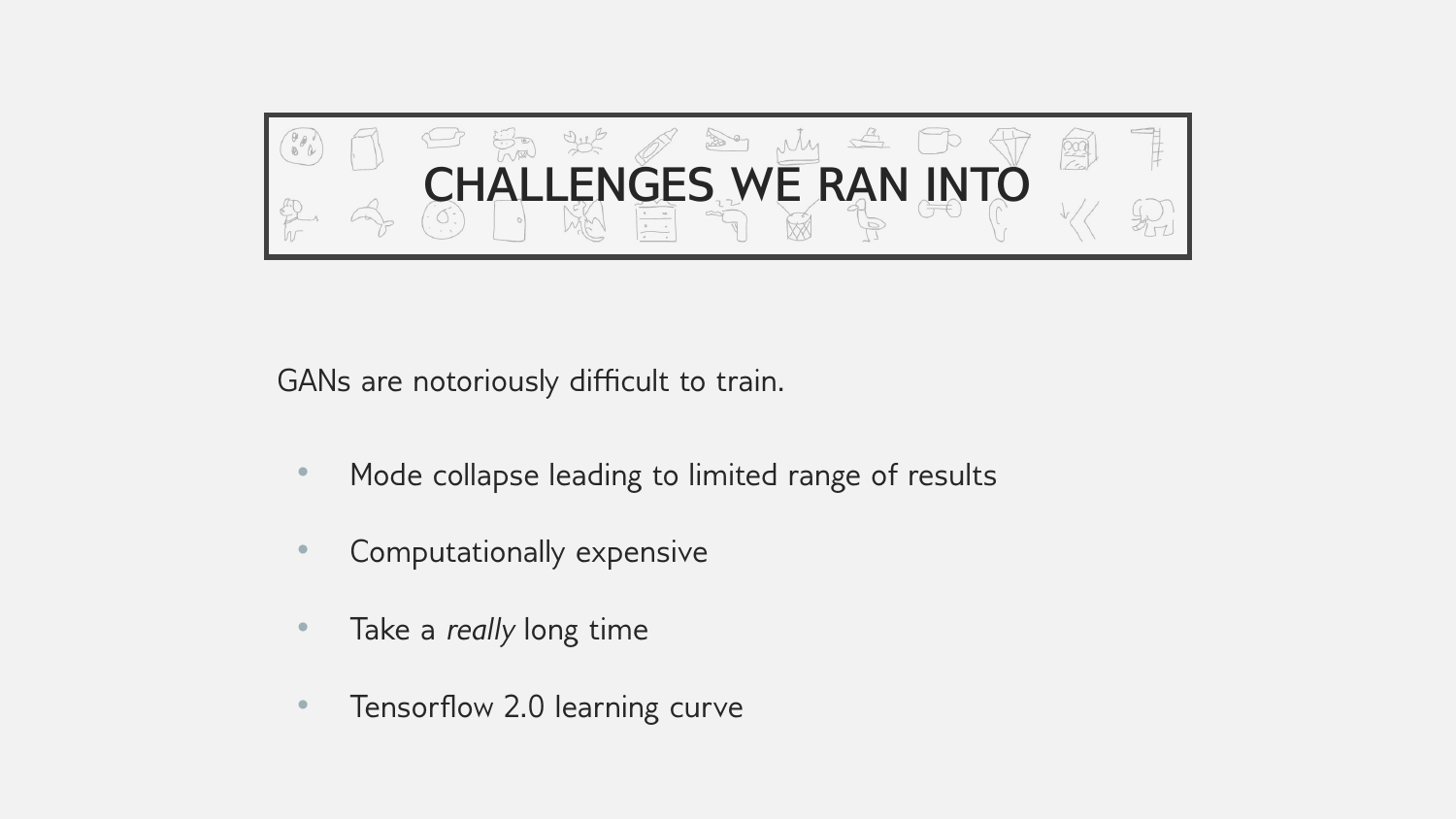

# CHALLENGES WE RAN INTO
GANs are notoriously difficult to train.
Mode collapse leading to limited range of results
Computationally expensive
Take a really long time
Tensorflow 2.0 learning curve